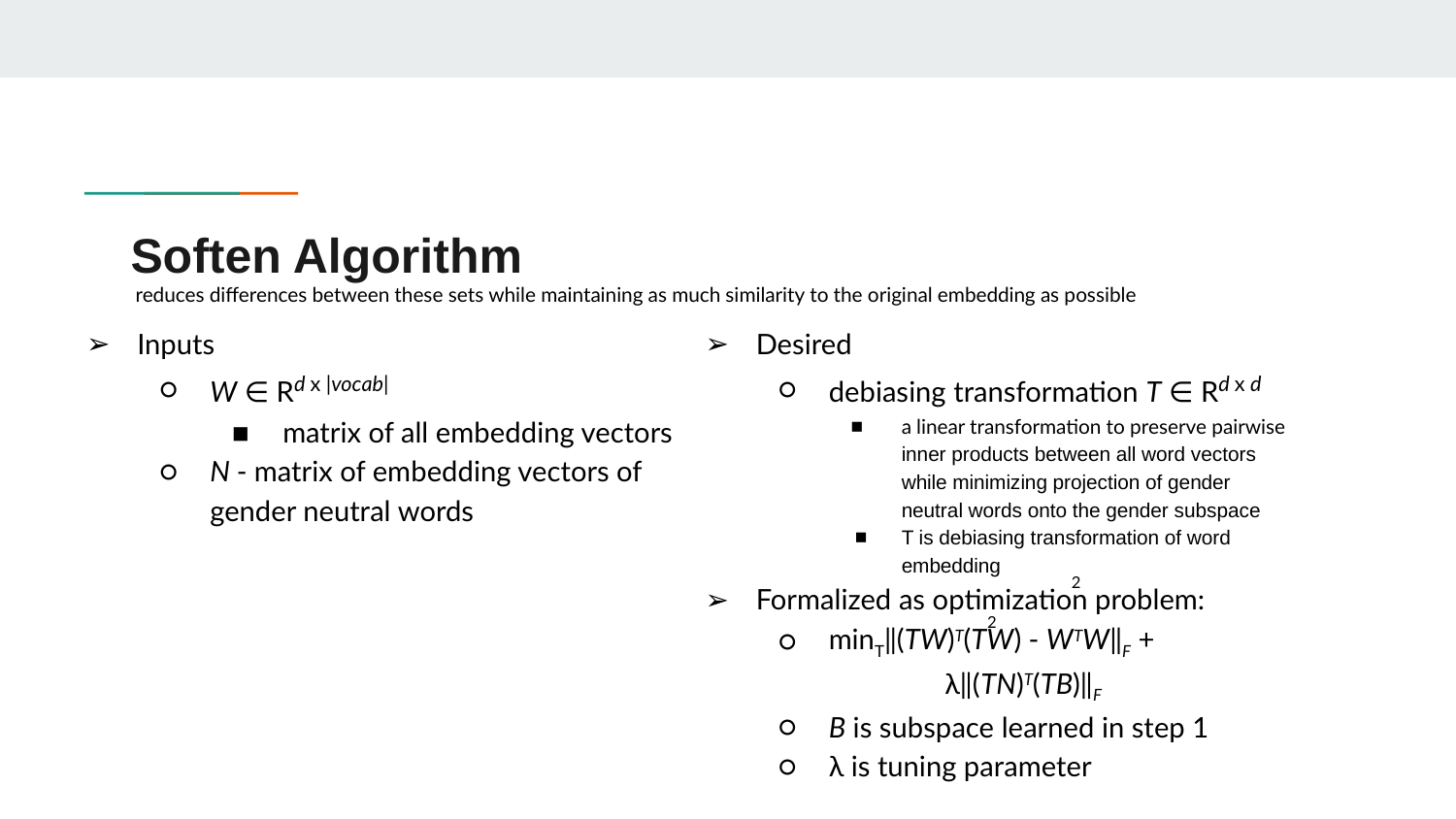

# Soften Algorithm
reduces differences between these sets while maintaining as much similarity to the original embedding as possible
Inputs
W ∈ Rd x |vocab|
matrix of all embedding vectors
N - matrix of embedding vectors of gender neutral words
Desired
debiasing transformation T ∈ Rd x d
a linear transformation to preserve pairwise inner products between all word vectors while minimizing projection of gender neutral words onto the gender subspace
T is debiasing transformation of word embedding
Formalized as optimization problem:
minT‖(TW)T(TW) - WTW‖F +                                    λ‖(TN)T(TB)‖F
B is subspace learned in step 1
λ is tuning parameter
2
2